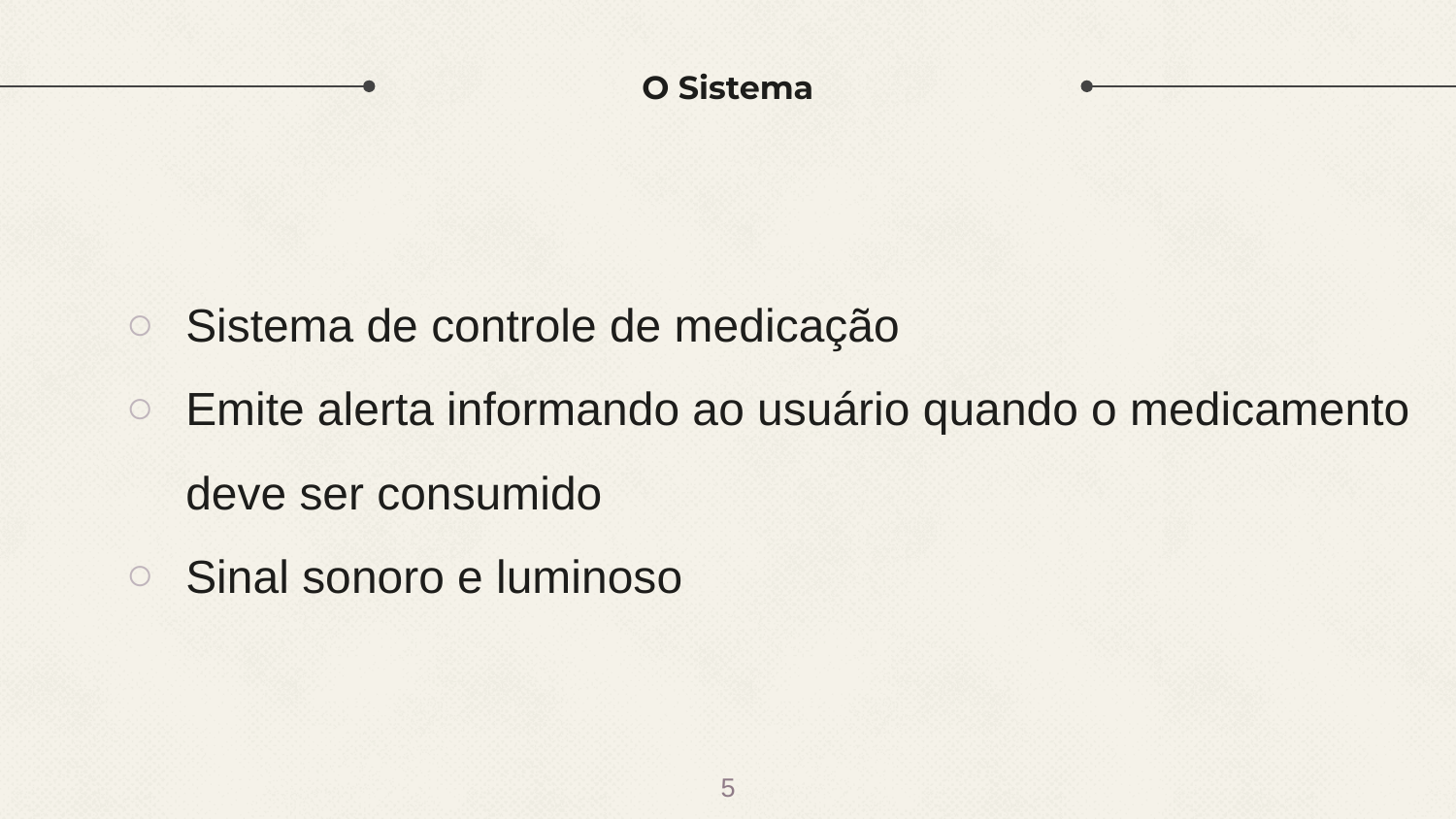

# O Sistema
Sistema de controle de medicação
Emite alerta informando ao usuário quando o medicamento deve ser consumido
Sinal sonoro e luminoso
5